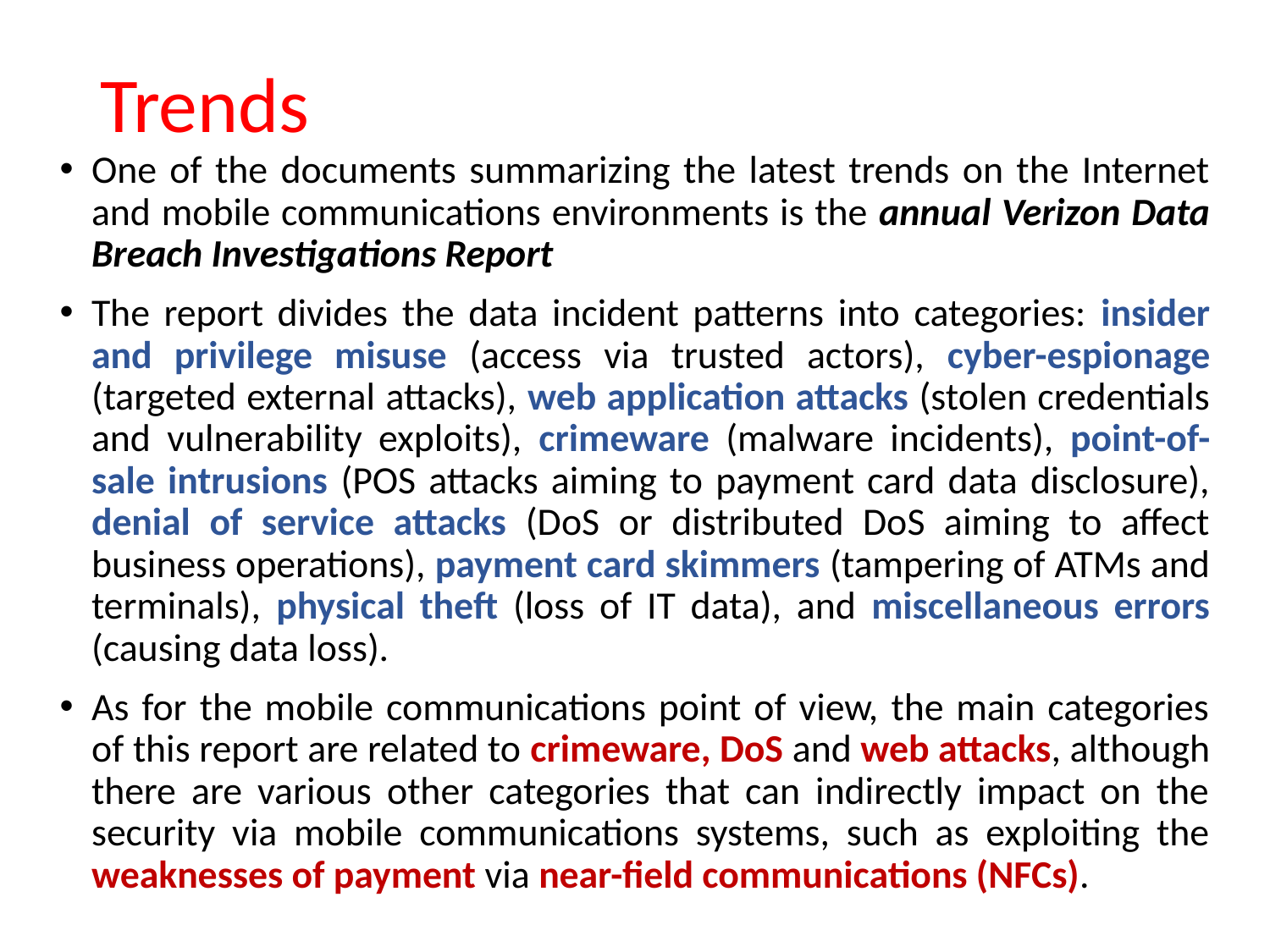

# Trends
One of the documents summarizing the latest trends on the Internet and mobile communications environments is the annual Verizon Data Breach Investigations Report
The report divides the data incident patterns into categories: insider and privilege misuse (access via trusted actors), cyber-espionage (targeted external attacks), web application attacks (stolen credentials and vulnerability exploits), crimeware (malware incidents), point-of-sale intrusions (POS attacks aiming to payment card data disclosure), denial of service attacks (DoS or distributed DoS aiming to affect business operations), payment card skimmers (tampering of ATMs and terminals), physical theft (loss of IT data), and miscellaneous errors (causing data loss).
As for the mobile communications point of view, the main categories of this report are related to crimeware, DoS and web attacks, although there are various other categories that can indirectly impact on the security via mobile communications systems, such as exploiting the weaknesses of payment via near-field communications (NFCs).